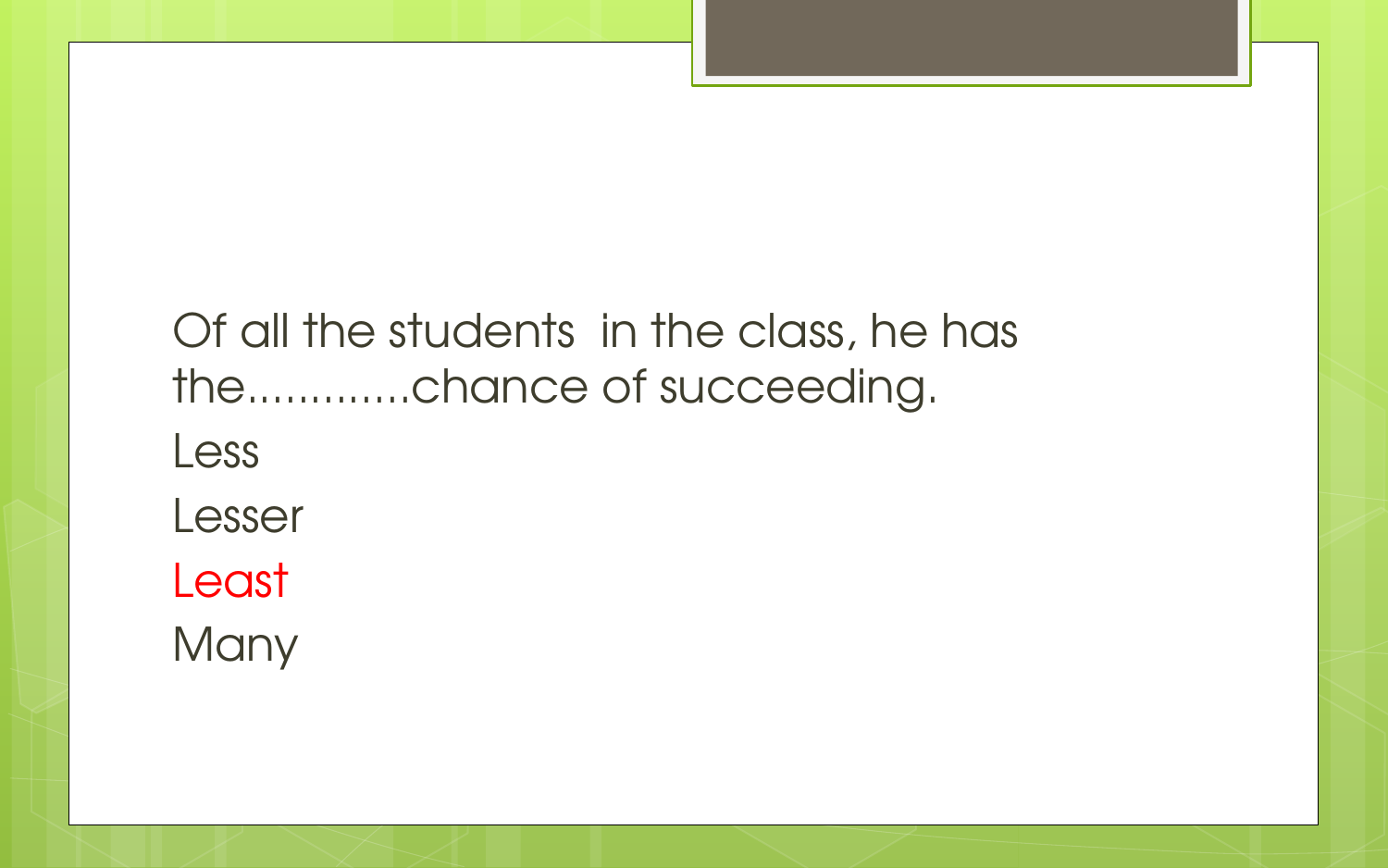

#
Of all the students  in the class, he has the.............chance of succeeding.
Less
Lesser
Least
Many